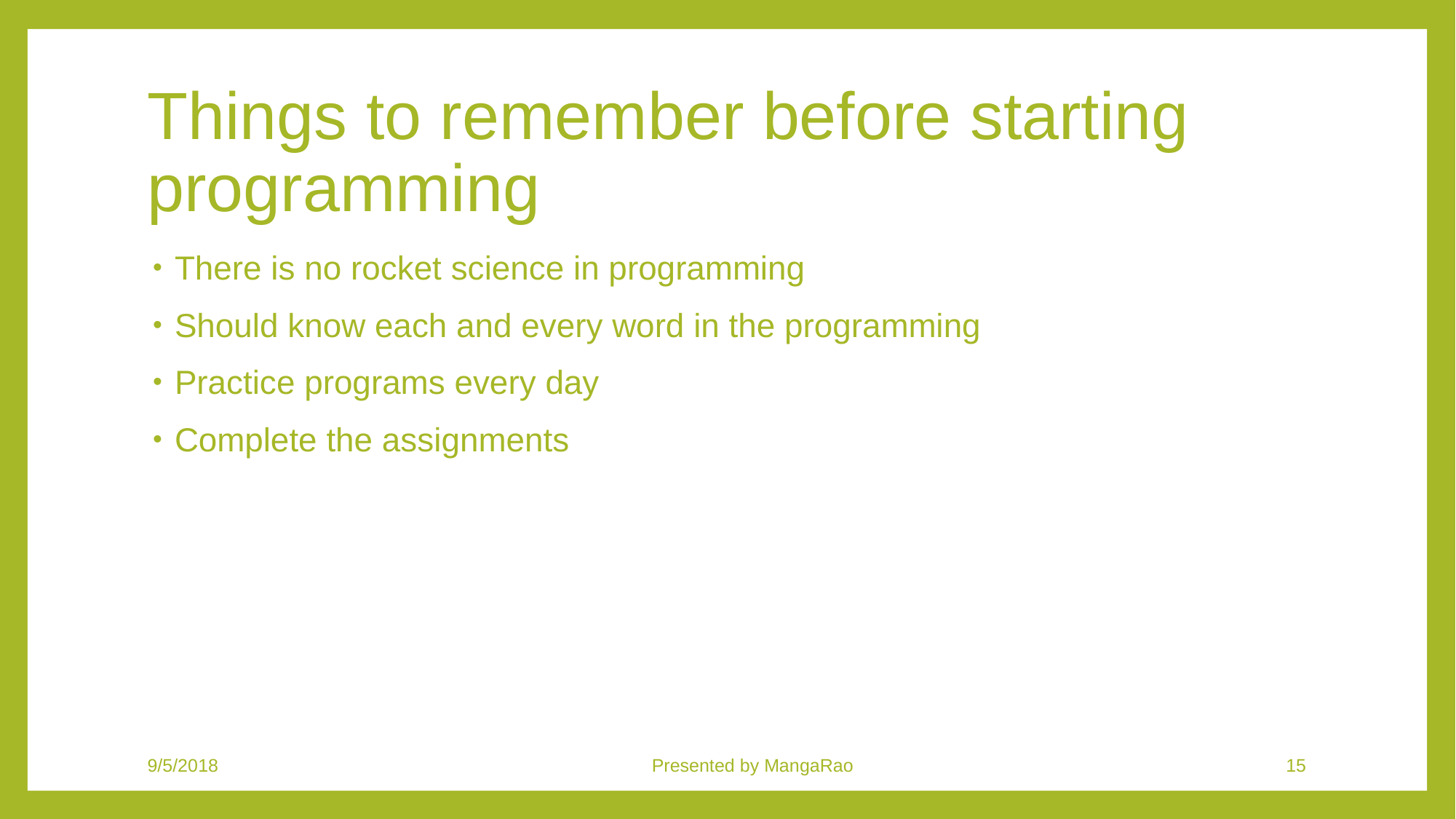

# Things to remember before starting programming
There is no rocket science in programming
Should know each and every word in the programming
Practice programs every day
Complete the assignments
9/5/2018
Presented by MangaRao
15